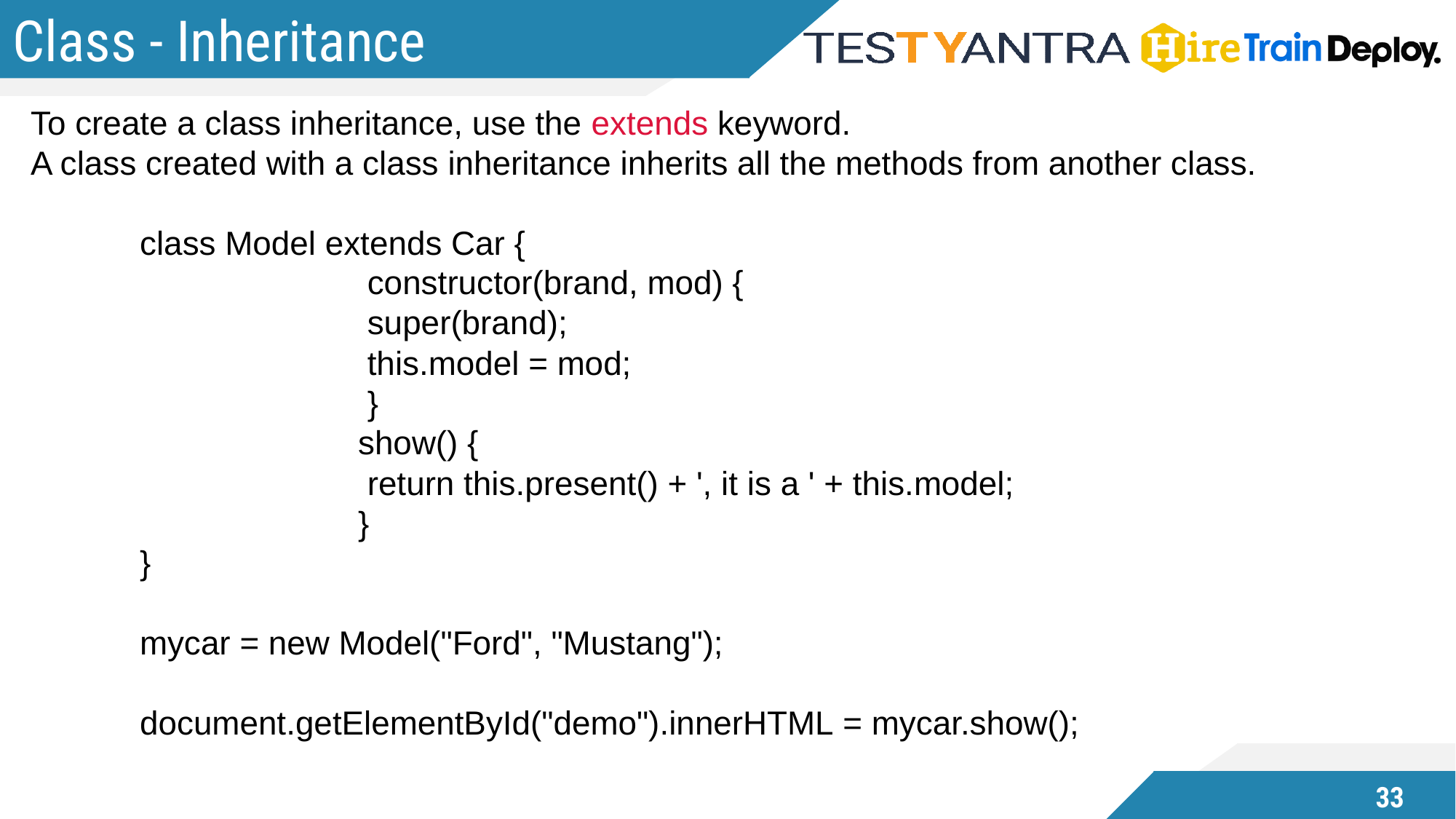

# Class - Inheritance
To create a class inheritance, use the extends keyword.
A class created with a class inheritance inherits all the methods from another class.

	class Model extends Car {
  			 constructor(brand, mod) {
   			 super(brand);
   			 this.model = mod;
 			 }
  			show() {
   			 return this.present() + ', it is a ' + this.model;
  			}
	}
	mycar = new Model("Ford", "Mustang");
	document.getElementById("demo").innerHTML = mycar.show();
33